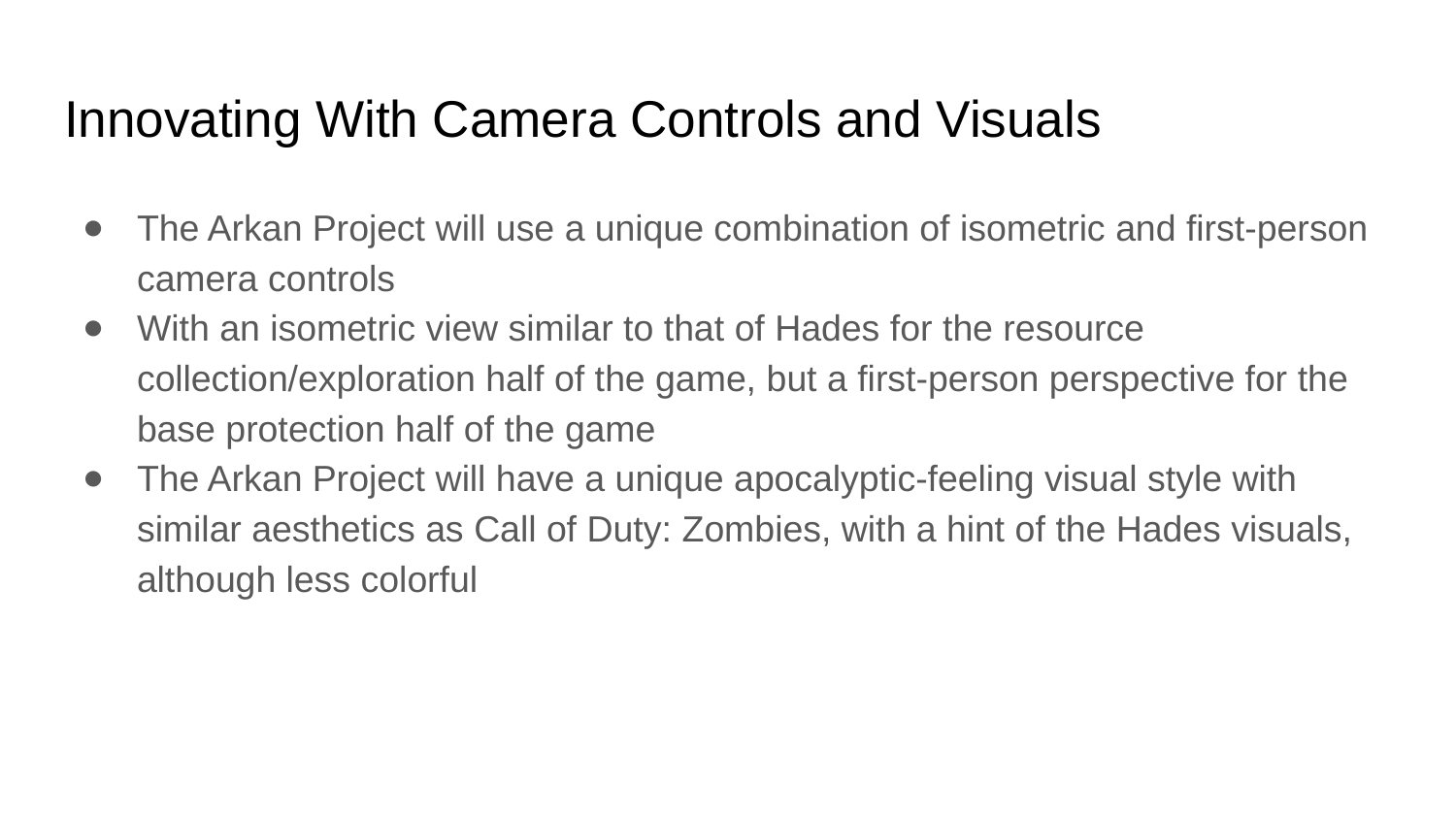

# Innovating With Camera Controls and Visuals
The Arkan Project will use a unique combination of isometric and first-person camera controls
With an isometric view similar to that of Hades for the resource collection/exploration half of the game, but a first-person perspective for the base protection half of the game
The Arkan Project will have a unique apocalyptic-feeling visual style with similar aesthetics as Call of Duty: Zombies, with a hint of the Hades visuals, although less colorful